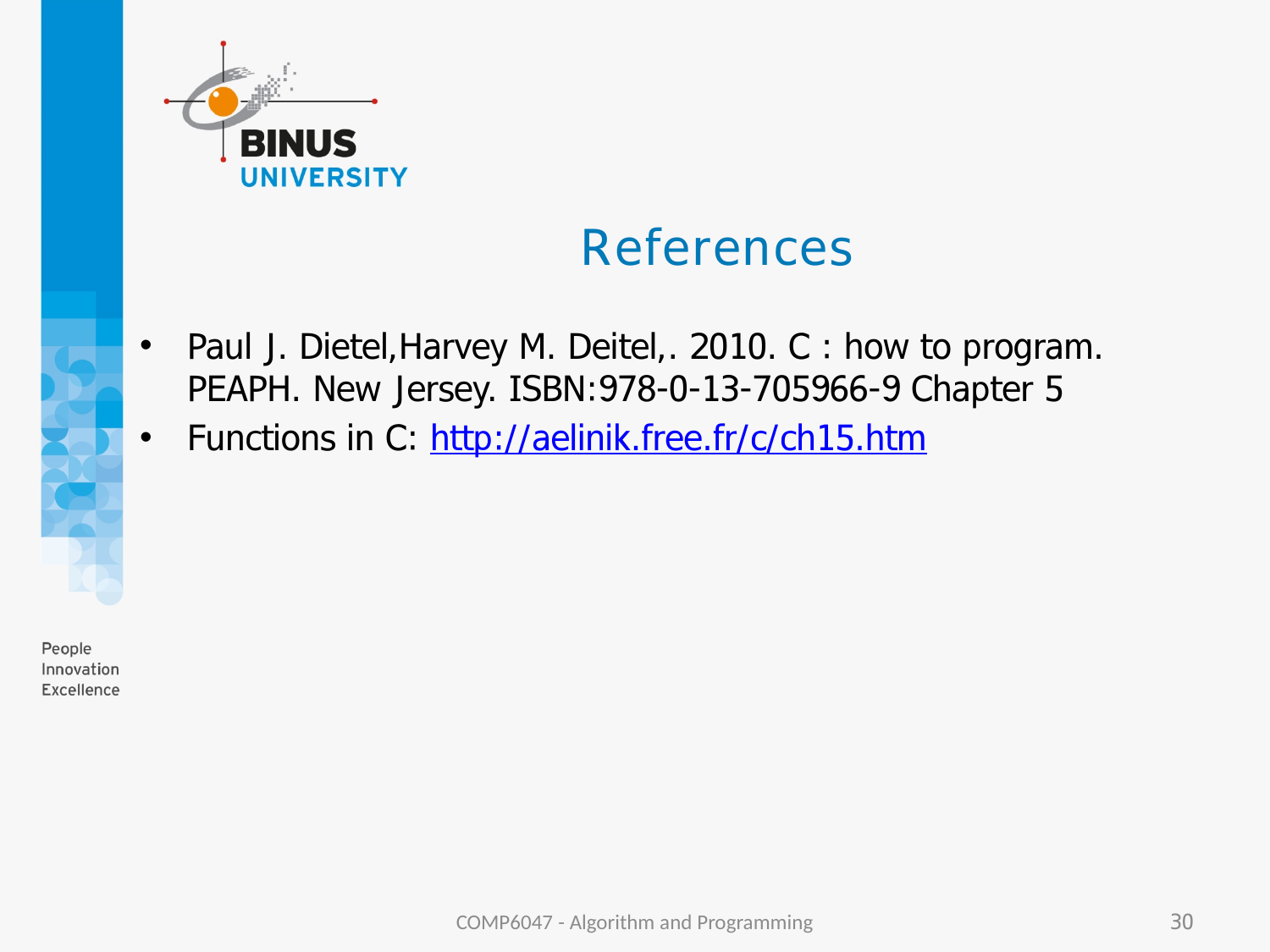

# References
Paul J. Dietel,Harvey M. Deitel,. 2010. C : how to program. PEAPH. New Jersey. ISBN:978-0-13-705966-9 Chapter 5
Functions in C: http://aelinik.free.fr/c/ch15.htm
COMP6047 - Algorithm and Programming
30